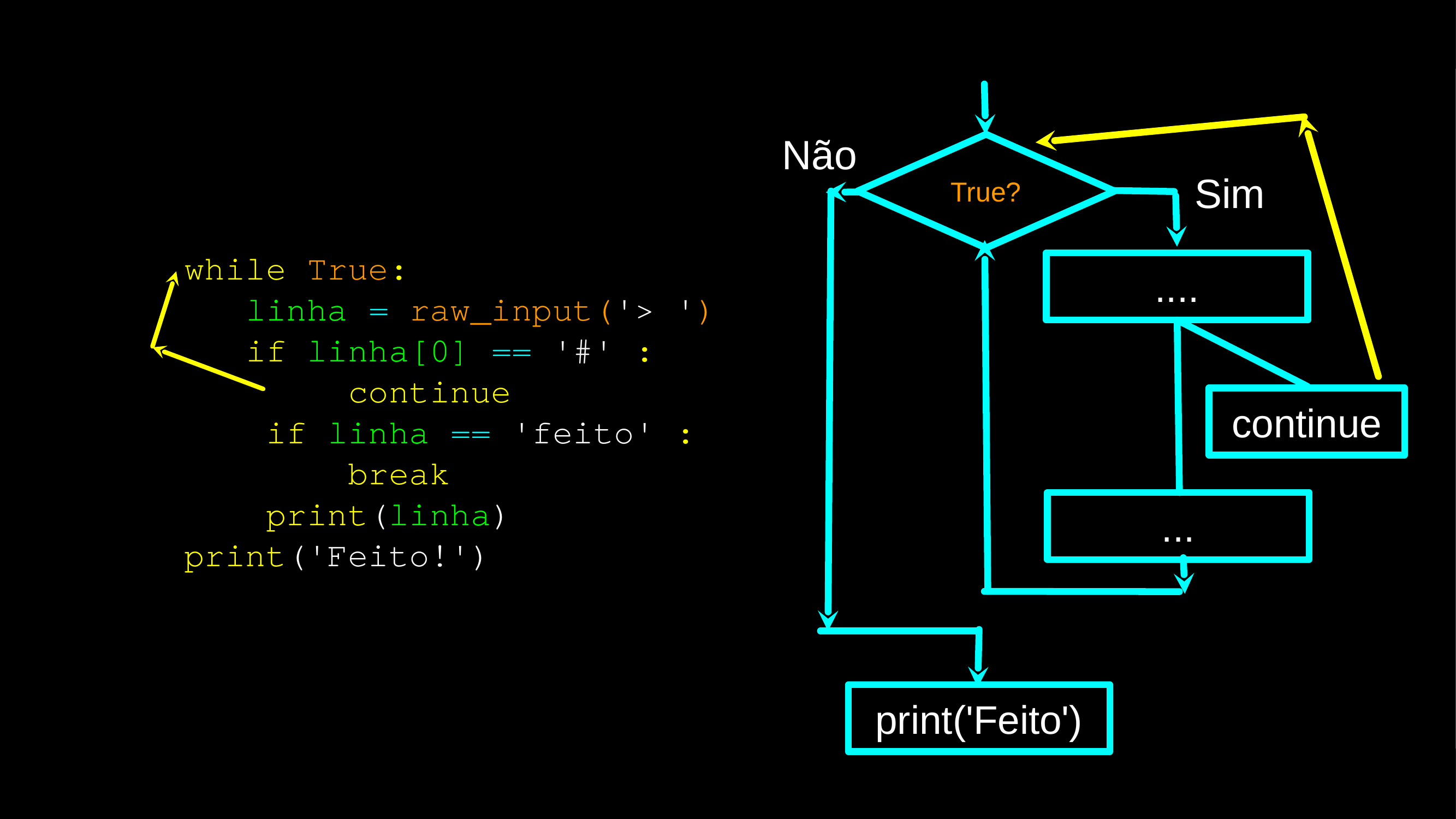

Não
True?
Sim
while True:
   linha = raw_input('> ')
   if linha[0] == '#' :
        continue
    if linha == 'feito' :
        break
    print(linha)
print('Feito!')
....
continue
...
print('Feito')